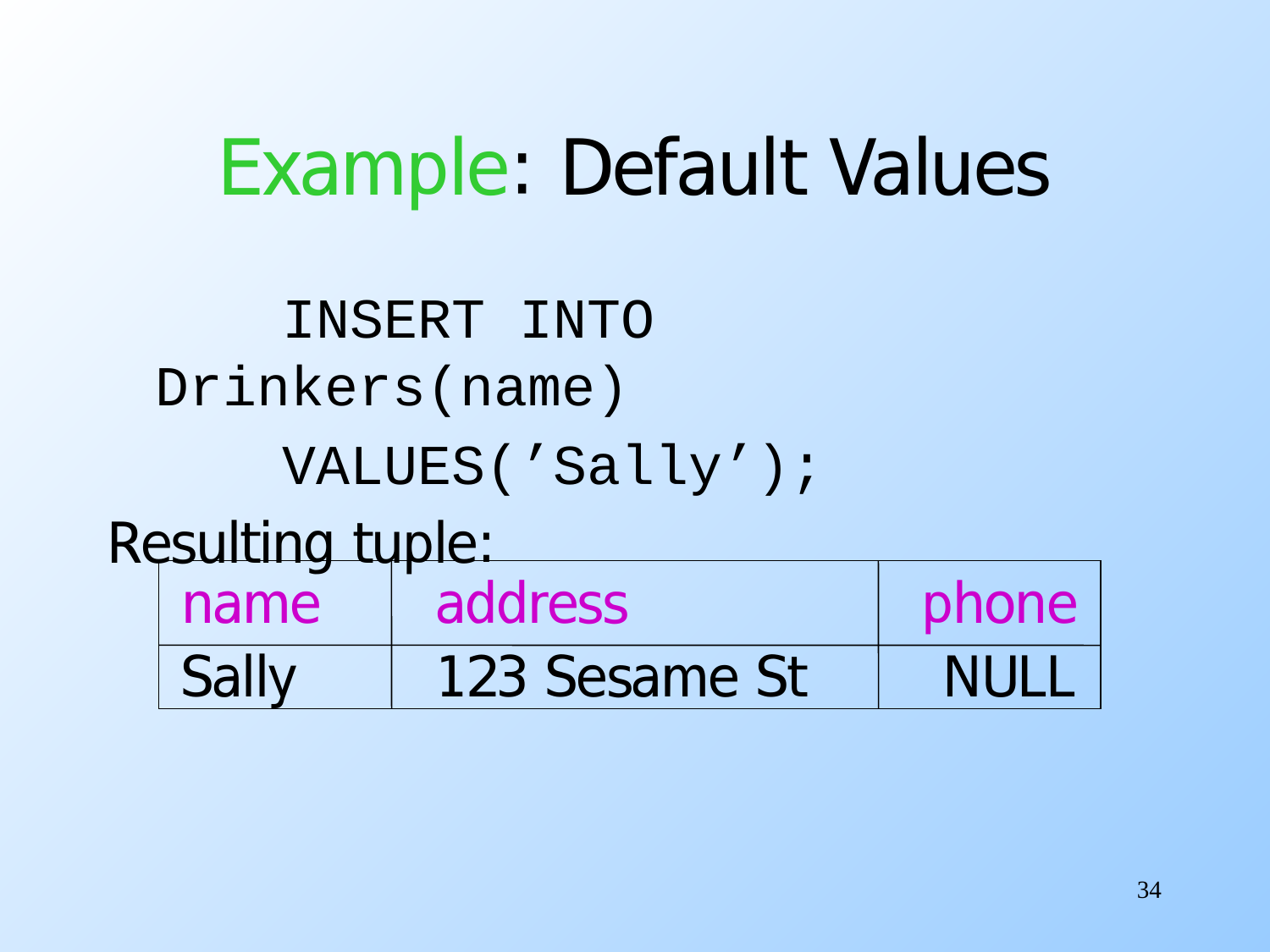

# Example: Default Values
		INSERT INTO Drinkers(name)
		VALUES(’Sally’);
Resulting tuple:

name	address		      phone
Sally		123 Sesame St		NULL
34